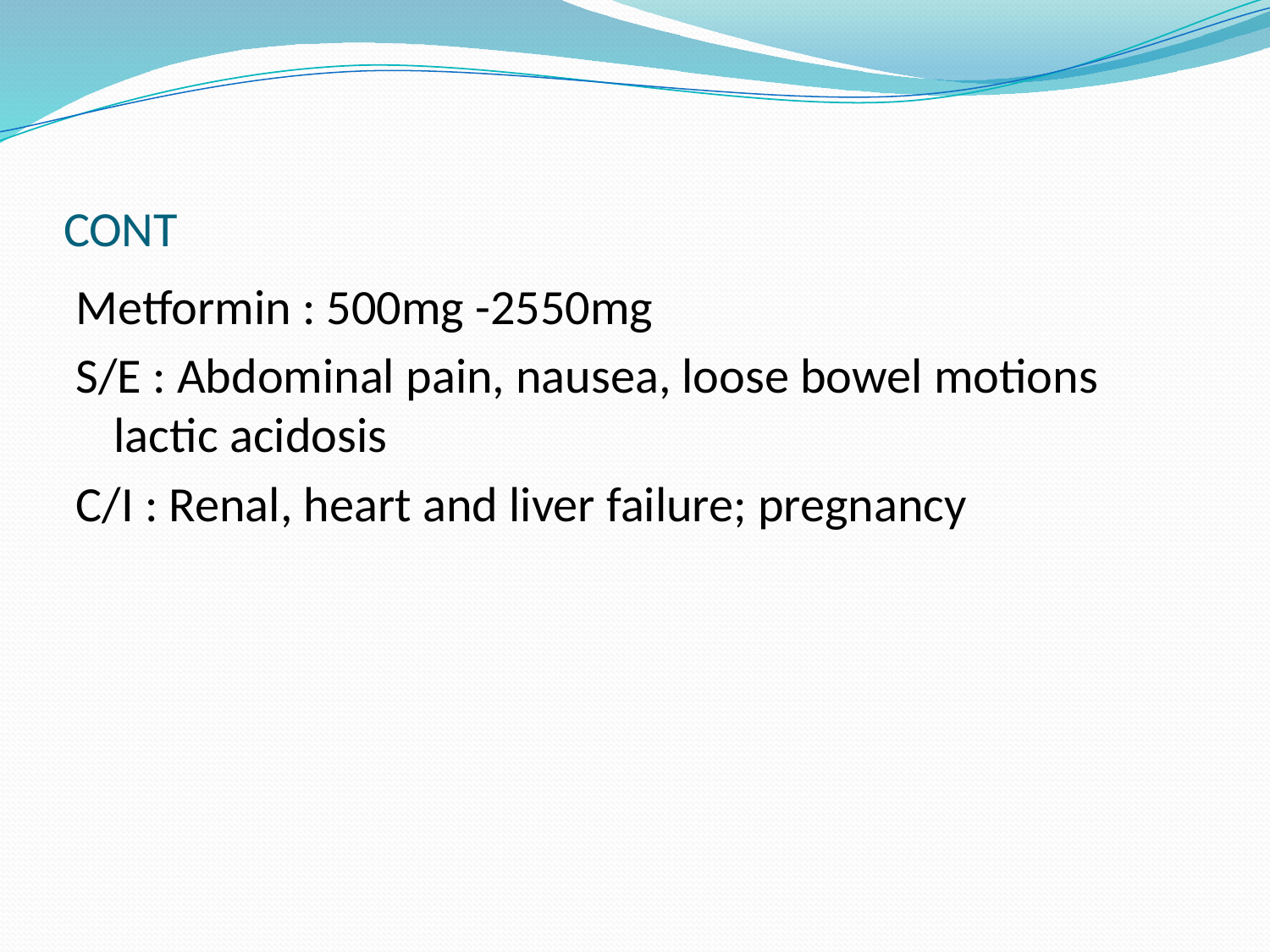

# CONT
Metformin : 500mg -2550mg
S/E : Abdominal pain, nausea, loose bowel motions lactic acidosis
C/I : Renal, heart and liver failure; pregnancy